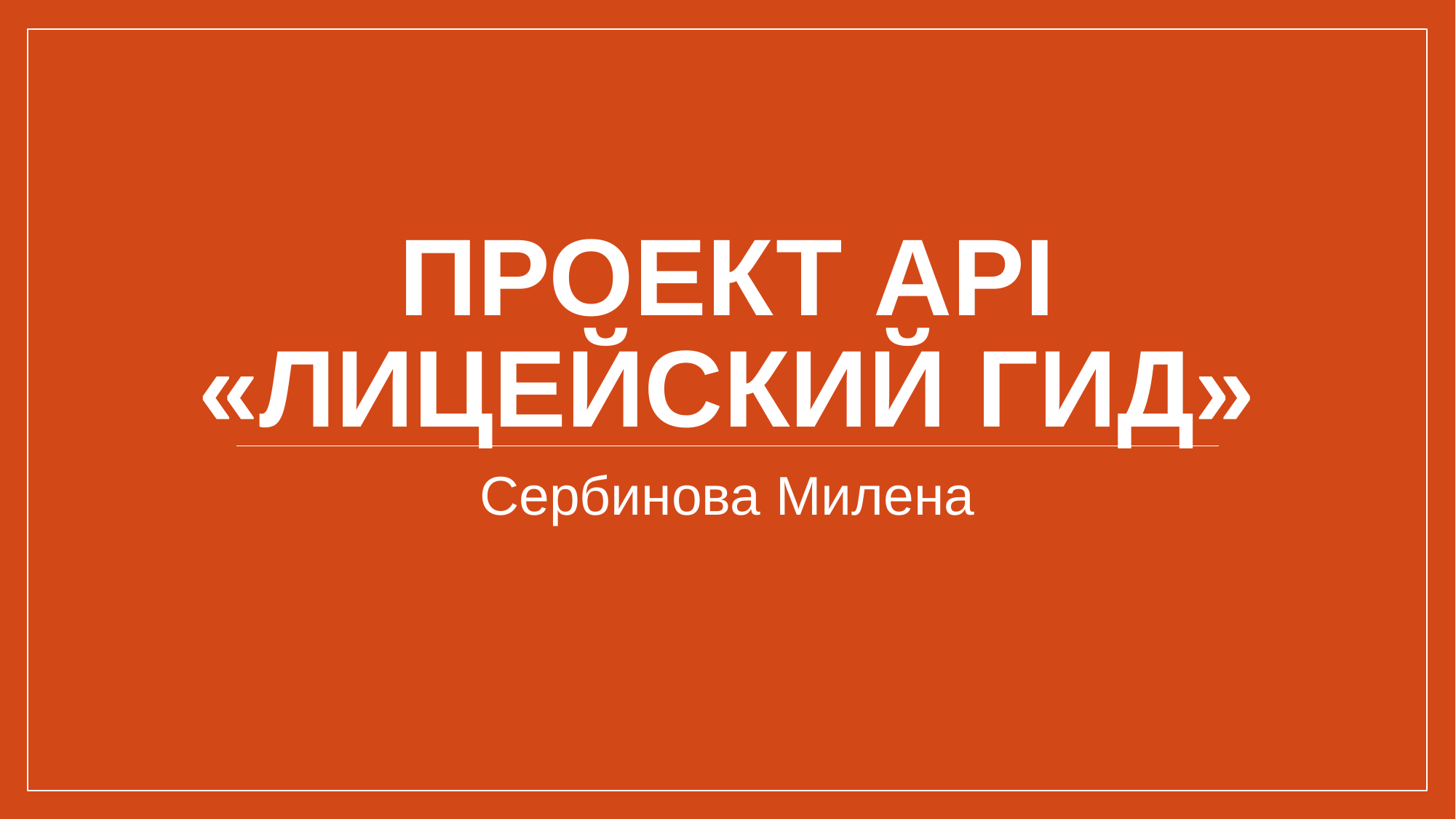

# Проект API «Лицейский гид»
Сербинова Милена